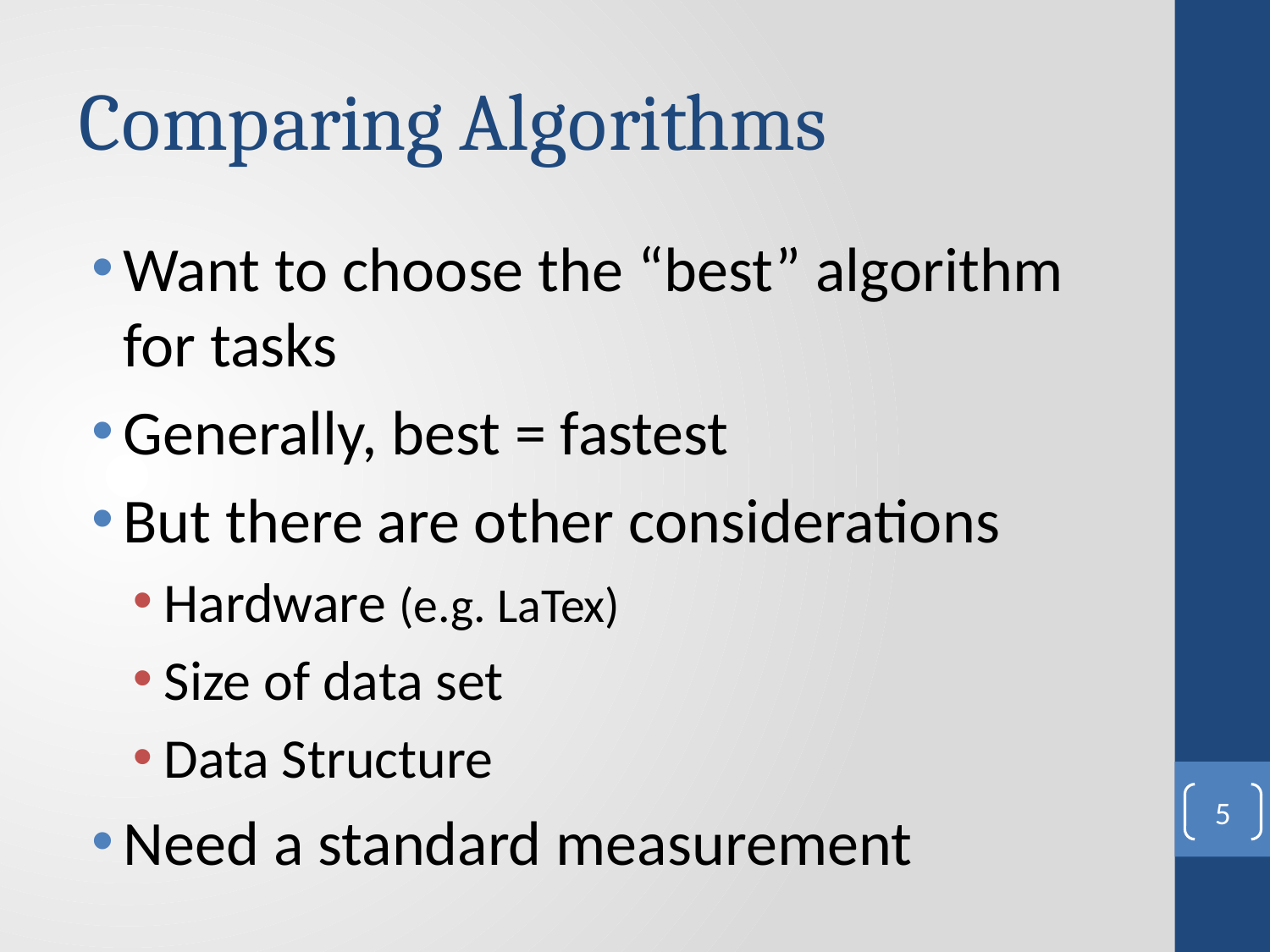

# Comparing Algorithms
Want to choose the “best” algorithm for tasks
Generally, best = fastest
But there are other considerations
Hardware (e.g. LaTex)
Size of data set
Data Structure
Need a standard measurement
5